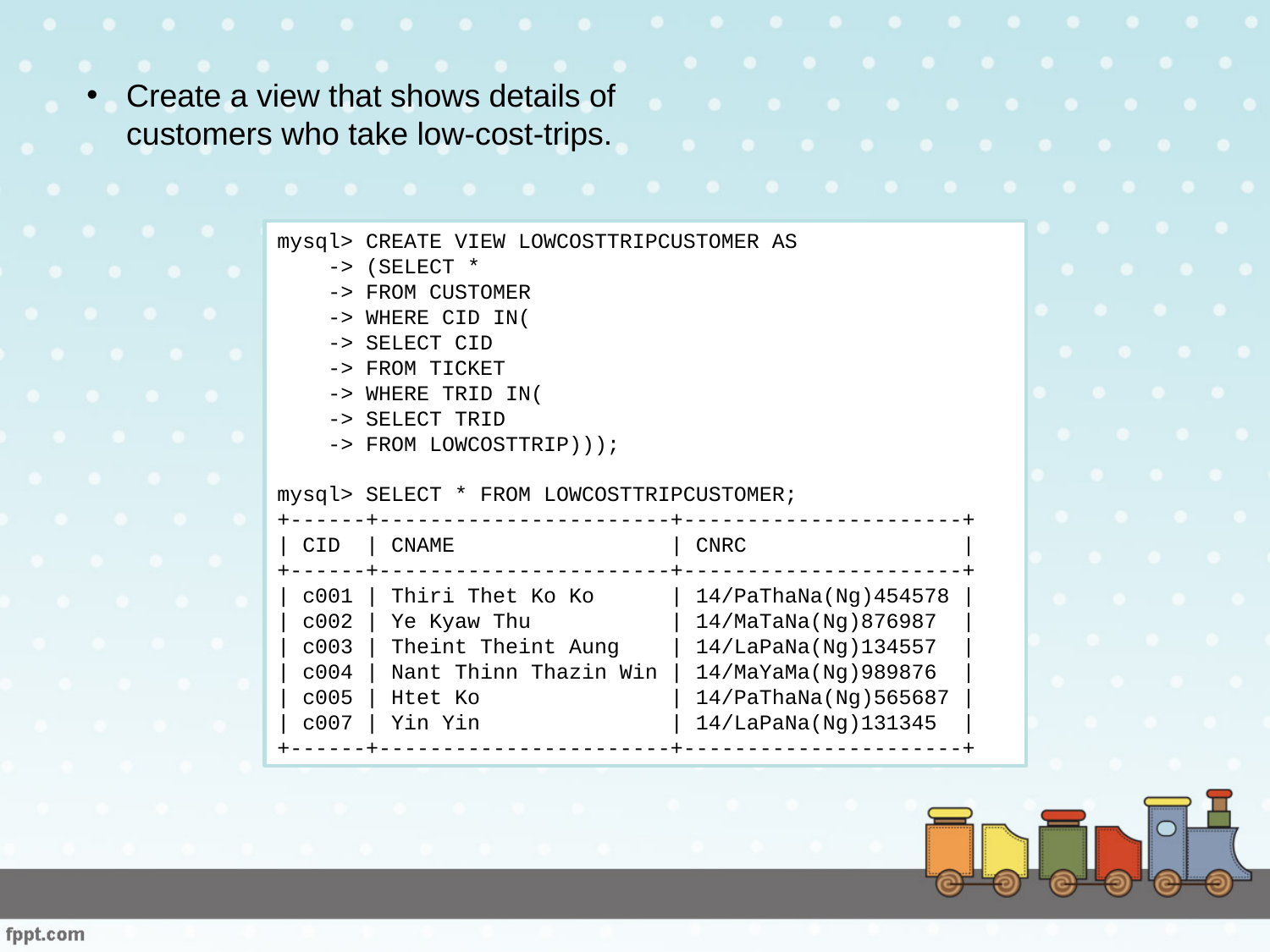

Create a view that shows details of customers who take low-cost-trips.
mysql> CREATE VIEW LOWCOSTTRIPCUSTOMER AS
    -> (SELECT *
    -> FROM CUSTOMER
    -> WHERE CID IN(
    -> SELECT CID
    -> FROM TICKET
    -> WHERE TRID IN(
    -> SELECT TRID
    -> FROM LOWCOSTTRIP)));

mysql> SELECT * FROM LOWCOSTTRIPCUSTOMER;
+------+-----------------------+----------------------+
| CID  | CNAME                 | CNRC                 |
+------+-----------------------+----------------------+
| c001 | Thiri Thet Ko Ko      | 14/PaThaNa(Ng)454578 |
| c002 | Ye Kyaw Thu           | 14/MaTaNa(Ng)876987  |
| c003 | Theint Theint Aung    | 14/LaPaNa(Ng)134557  |
| c004 | Nant Thinn Thazin Win | 14/MaYaMa(Ng)989876  |
| c005 | Htet Ko               | 14/PaThaNa(Ng)565687 |
| c007 | Yin Yin               | 14/LaPaNa(Ng)131345  |
+------+-----------------------+----------------------+